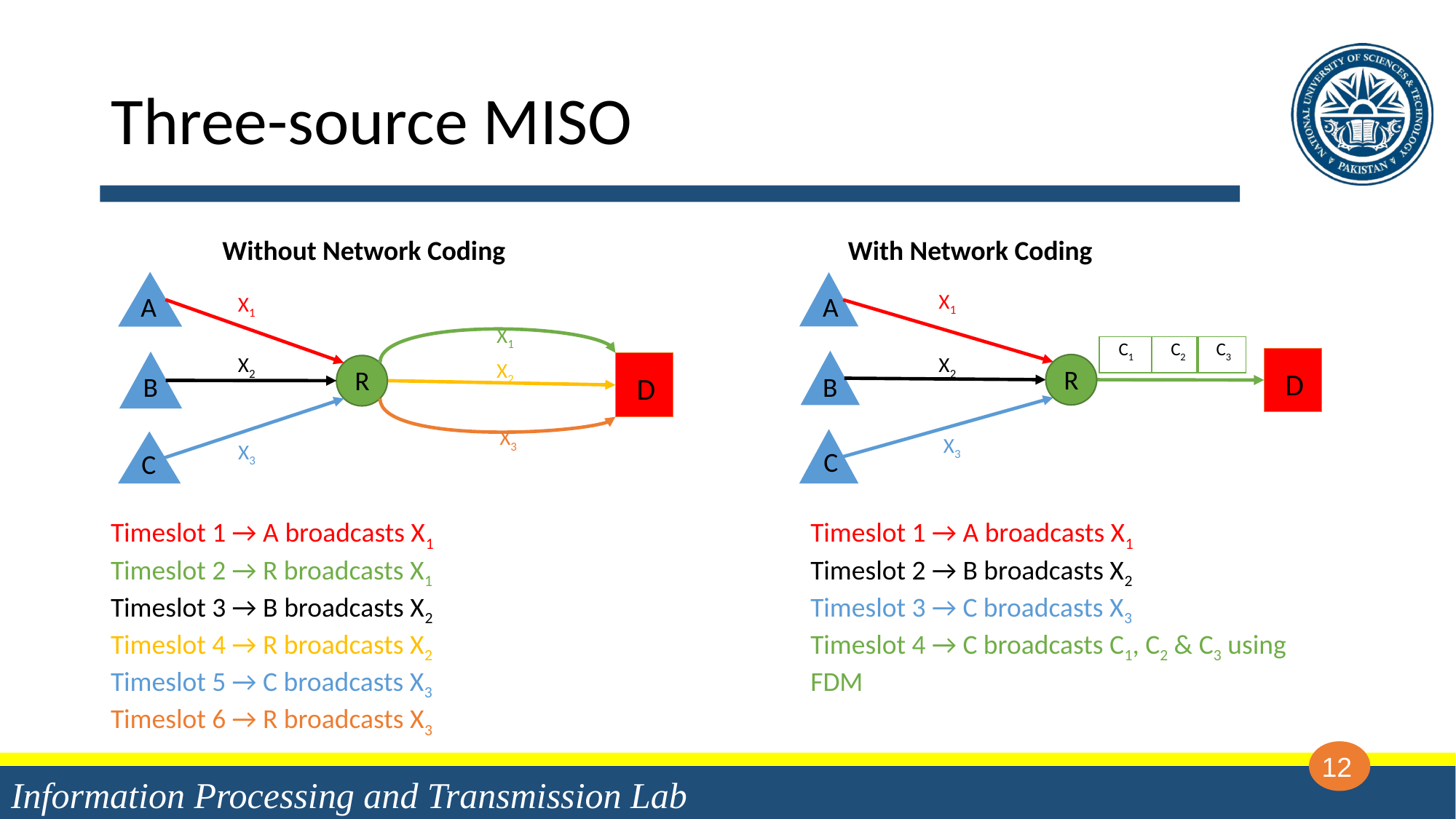

# Three-source MISO
Without Network Coding
With Network Coding

X1
A
A
X1
X1
| C1 |
| --- |
| C2 |
| --- |
| C3 |
| --- |
X2
X2

X2

R
R
D
B
D
B
X3
X3

X3
C
C
Timeslot 1 → A broadcasts X1
Timeslot 2 → R broadcasts X1
Timeslot 3 → B broadcasts X2
Timeslot 4 → R broadcasts X2
Timeslot 5 → C broadcasts X3
Timeslot 6 → R broadcasts X3
Timeslot 1 → A broadcasts X1
Timeslot 2 → B broadcasts X2
Timeslot 3 → C broadcasts X3
Timeslot 4 → C broadcasts C1, C2 & C3 using FDM

12
Information Processing and Transmission Lab